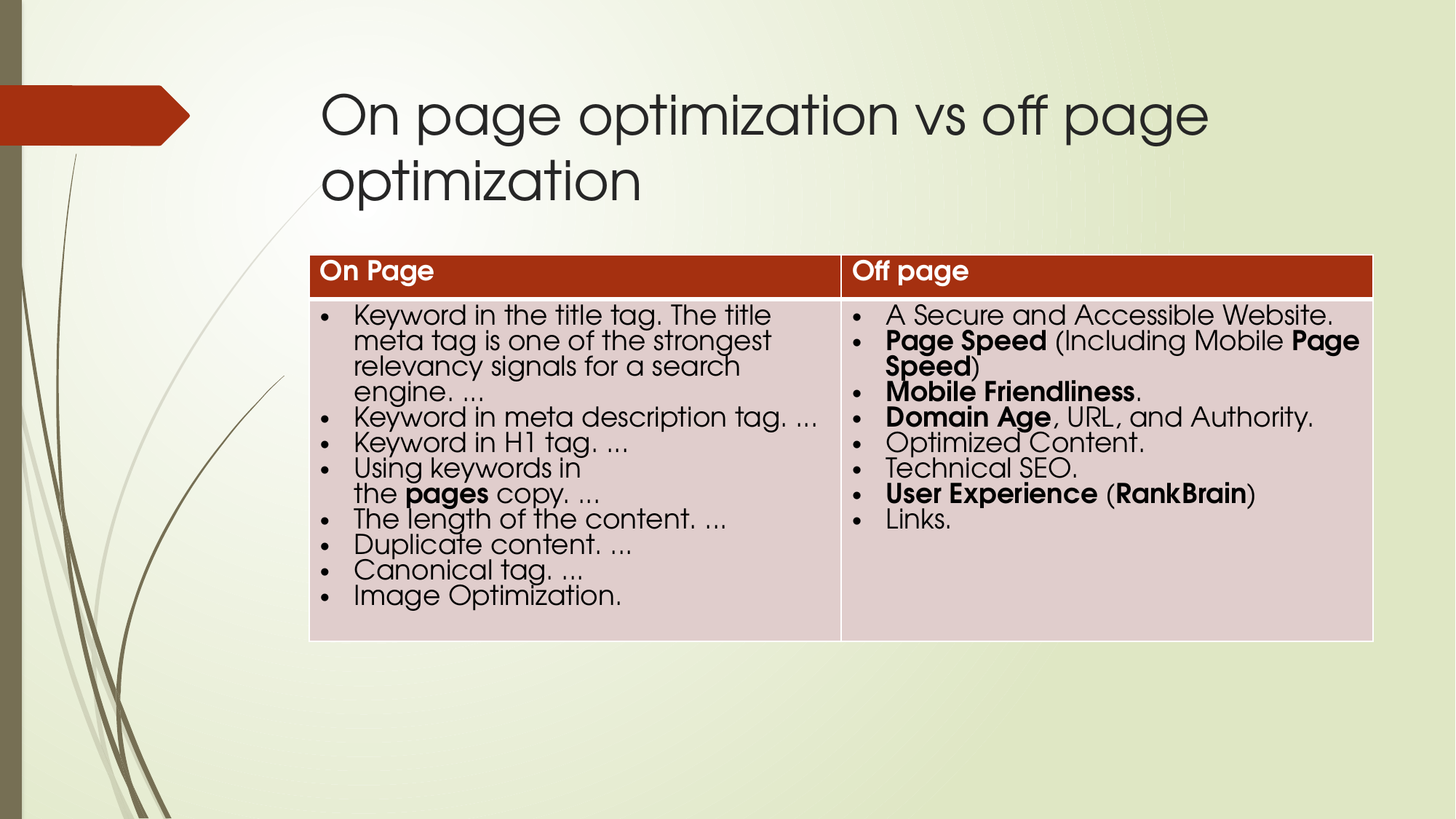

# On page optimization vs off page optimization
| On Page | Off page |
| --- | --- |
| Keyword in the title tag. The title meta tag is one of the strongest relevancy signals for a search engine. ... Keyword in meta description tag. ... Keyword in H1 tag. ... Using keywords in the pages copy. ... The length of the content. ... Duplicate content. ... Canonical tag. ... Image Optimization. | A Secure and Accessible Website. Page Speed (Including Mobile Page Speed) Mobile Friendliness. Domain Age, URL, and Authority. Optimized Content. Technical SEO. User Experience (RankBrain) Links. |